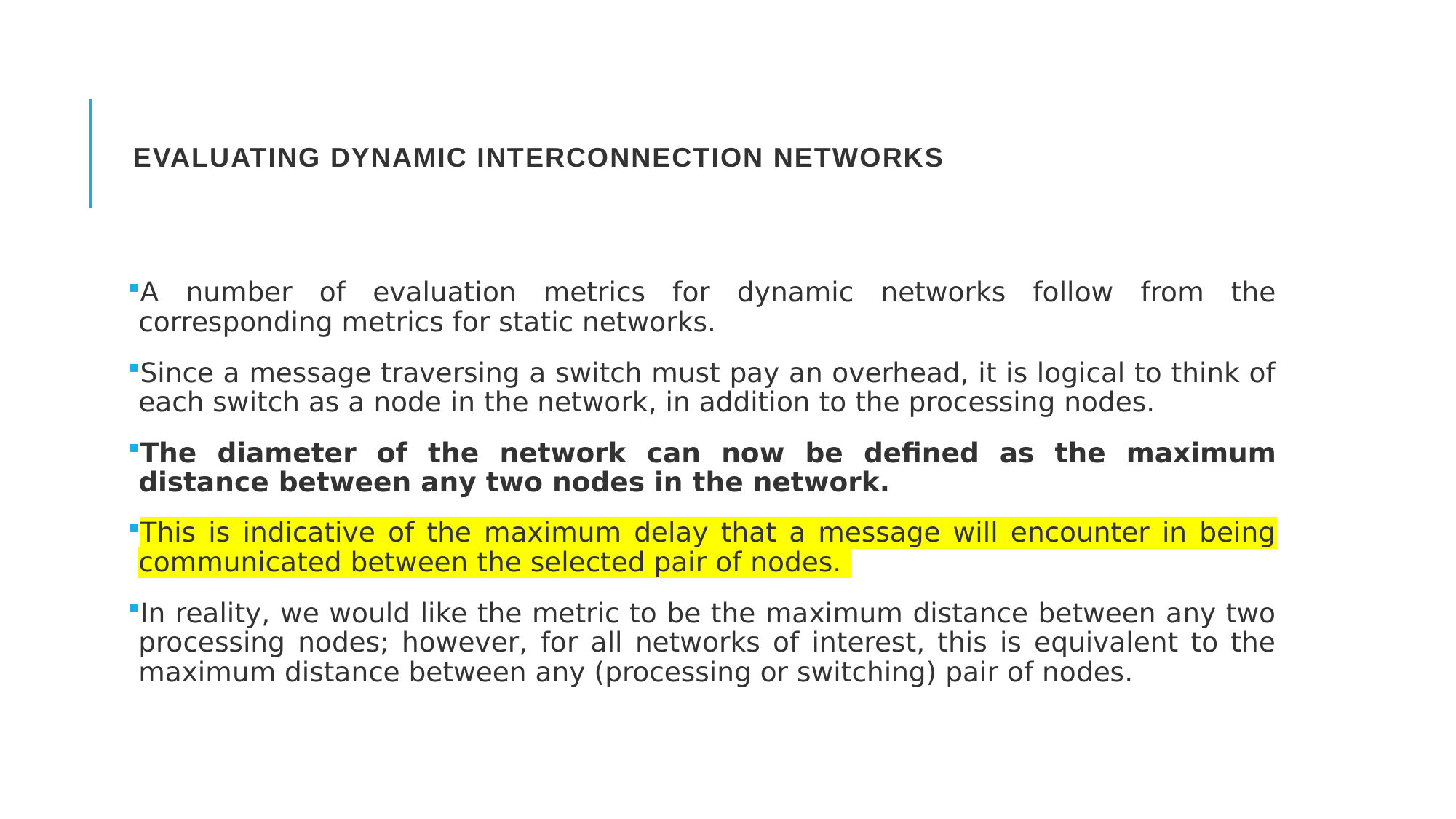

# Evaluating Dynamic Interconnection Networks
A number of evaluation metrics for dynamic networks follow from the corresponding metrics for static networks.
Since a message traversing a switch must pay an overhead, it is logical to think of each switch as a node in the network, in addition to the processing nodes.
The diameter of the network can now be defined as the maximum distance between any two nodes in the network.
This is indicative of the maximum delay that a message will encounter in being communicated between the selected pair of nodes.
In reality, we would like the metric to be the maximum distance between any two processing nodes; however, for all networks of interest, this is equivalent to the maximum distance between any (processing or switching) pair of nodes.